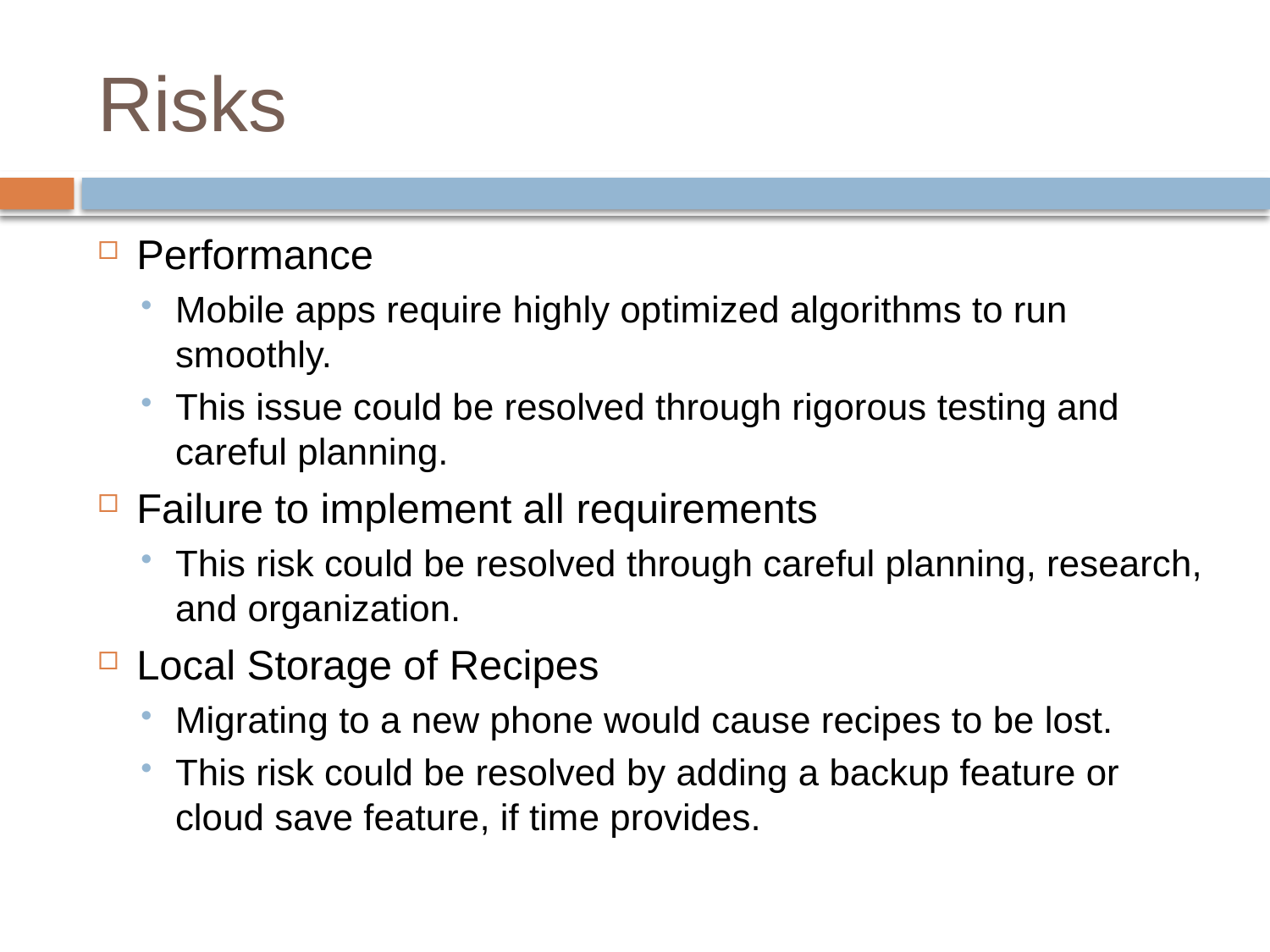

# Risks
Performance
Mobile apps require highly optimized algorithms to run smoothly.
This issue could be resolved through rigorous testing and careful planning.
Failure to implement all requirements
This risk could be resolved through careful planning, research, and organization.
Local Storage of Recipes
Migrating to a new phone would cause recipes to be lost.
This risk could be resolved by adding a backup feature or cloud save feature, if time provides.